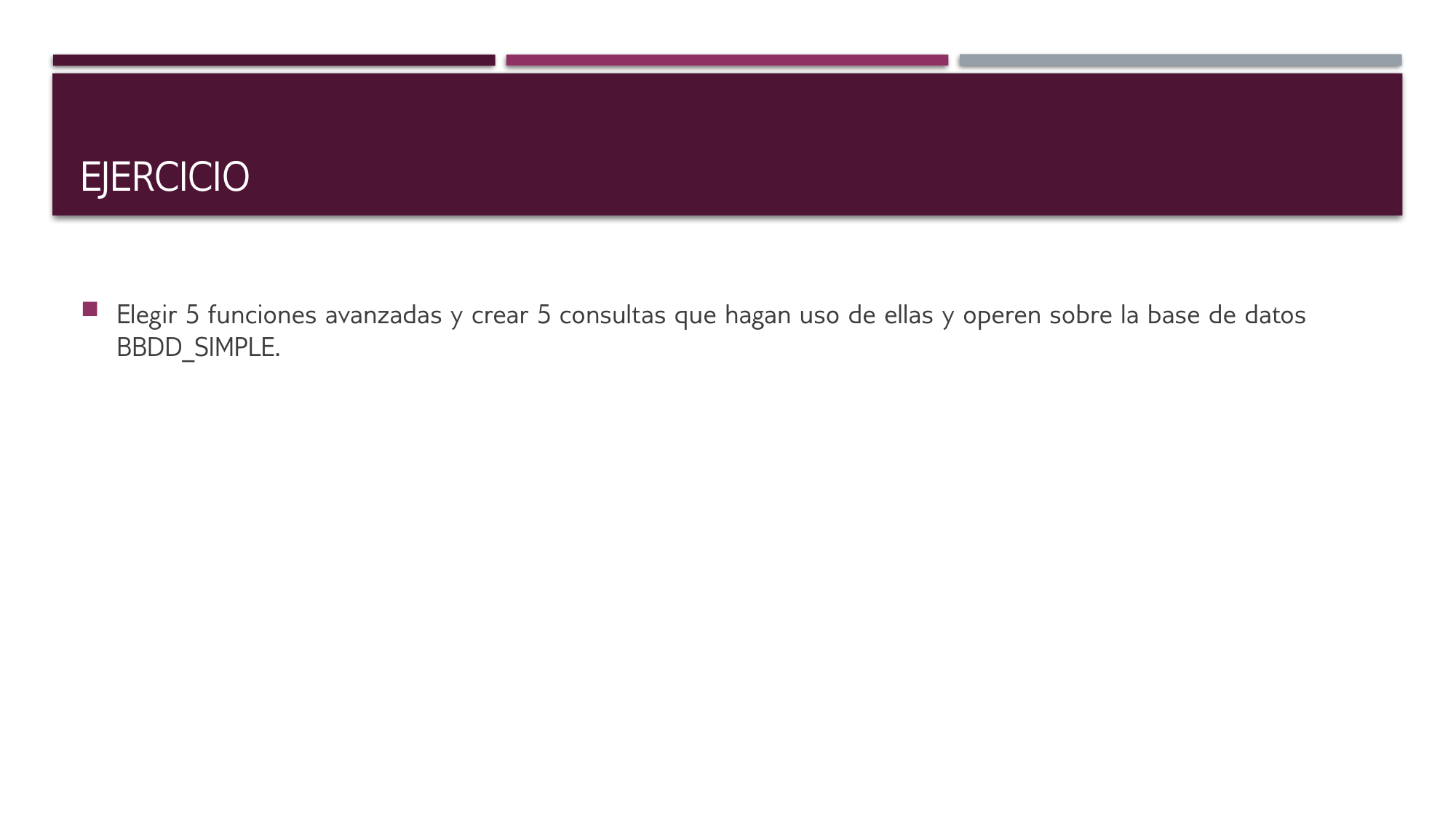

# EJERCICIO
Elegir 5 funciones avanzadas y crear 5 consultas que hagan uso de ellas y operen sobre la base de datos BBDD_SIMPLE.